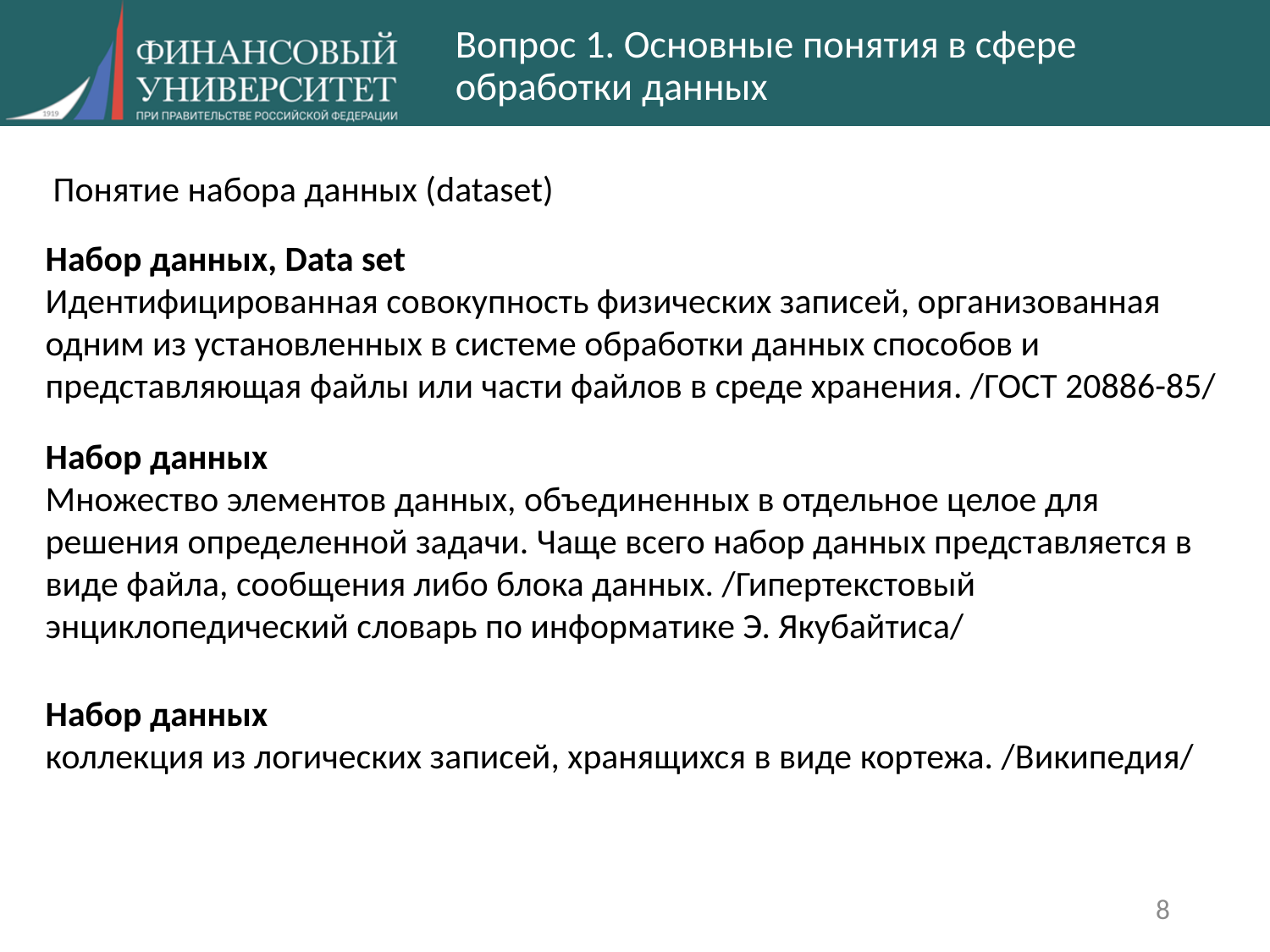

Вопрос 1. Основные понятия в сфере обработки данных
Понятие набора данных (dataset)
Набор данных, Data set
Идентифицированная совокупность физических записей, организованная одним из установленных в системе обработки данных способов и представляющая файлы или части файлов в среде хранения. /ГОСТ 20886-85/
Набор данных
Множество элементов данных, объединенных в отдельное целое для решения определенной задачи. Чаще всего набор данных представляется в виде файла, сообщения либо блока данных. /Гипертекстовый энциклопедический словарь по информатике Э. Якубайтиса/
Набор данных
коллекция из логических записей, хранящихся в виде кортежа. /Википедия/

8